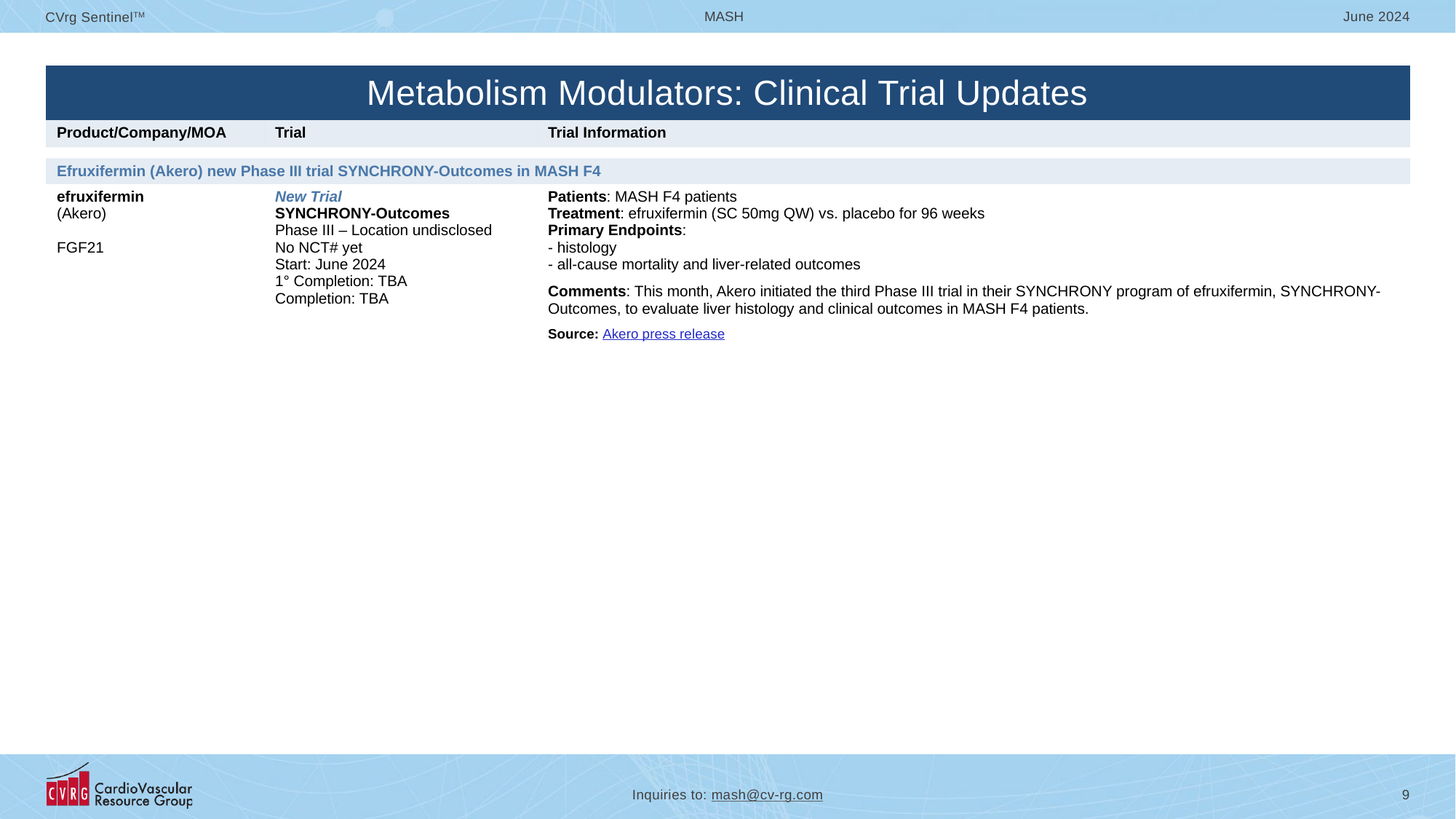

| Metabolism Modulators: Clinical Trial Updates |  |  |
| --- | --- | --- |
| Product/Company/MOA | Trial | Trial Information |
|  |  |  |
| Efruxifermin (Akero) new Phase III trial SYNCHRONY-Outcomes in MASH F4 |  |  |
| efruxifermin (Akero) FGF21 | New Trial SYNCHRONY-Outcomes Phase III – Location undisclosed No NCT# yet Start: June 2024 1° Completion: TBA Completion: TBA | Patients: MASH F4 patients Treatment: efruxifermin (SC 50mg QW) vs. placebo for 96 weeks Primary Endpoints: - histology - all-cause mortality and liver-related outcomes Comments: This month, Akero initiated the third Phase III trial in their SYNCHRONY program of efruxifermin, SYNCHRONY-Outcomes, to evaluate liver histology and clinical outcomes in MASH F4 patients. Source: Akero press release |